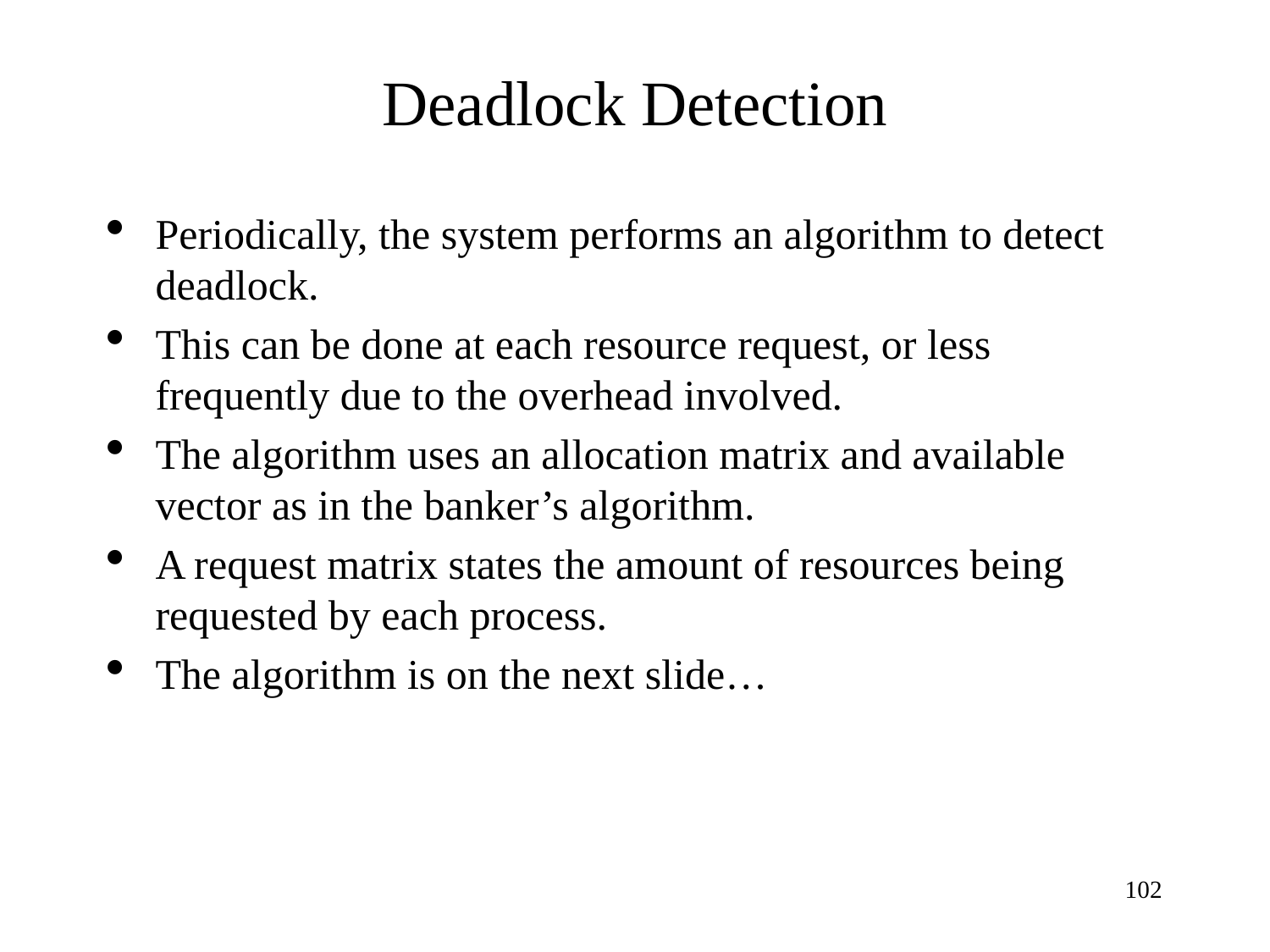

Deadlock Detection
Periodically, the system performs an algorithm to detect deadlock.
This can be done at each resource request, or less frequently due to the overhead involved.
The algorithm uses an allocation matrix and available vector as in the banker’s algorithm.
A request matrix states the amount of resources being requested by each process.
The algorithm is on the next slide…
102